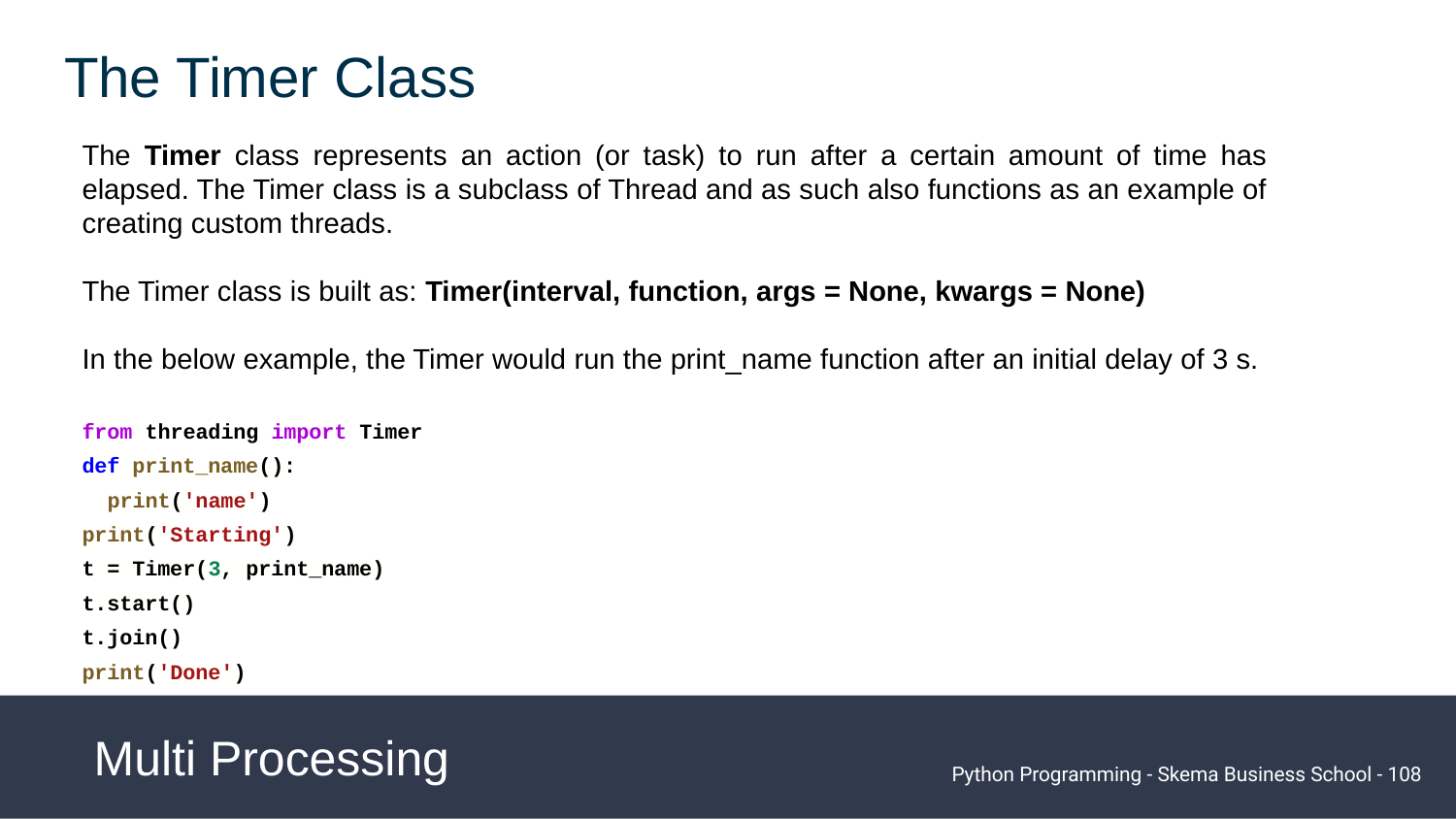

The Timer Class

The Timer class represents an action (or task) to run after a certain amount of time has elapsed. The Timer class is a subclass of Thread and as such also functions as an example of creating custom threads.

The Timer class is built as: Timer(interval, function, args = None, kwargs = None)

In the below example, the Timer would run the print_name function after an initial delay of 3 s.

from threading import Timer
def print_name():
  print('name')
print('Starting')
t = Timer(3, print_name)
t.start()
t.join()
print('Done')

Multi Processing
Python Programming - Skema Business School - 108